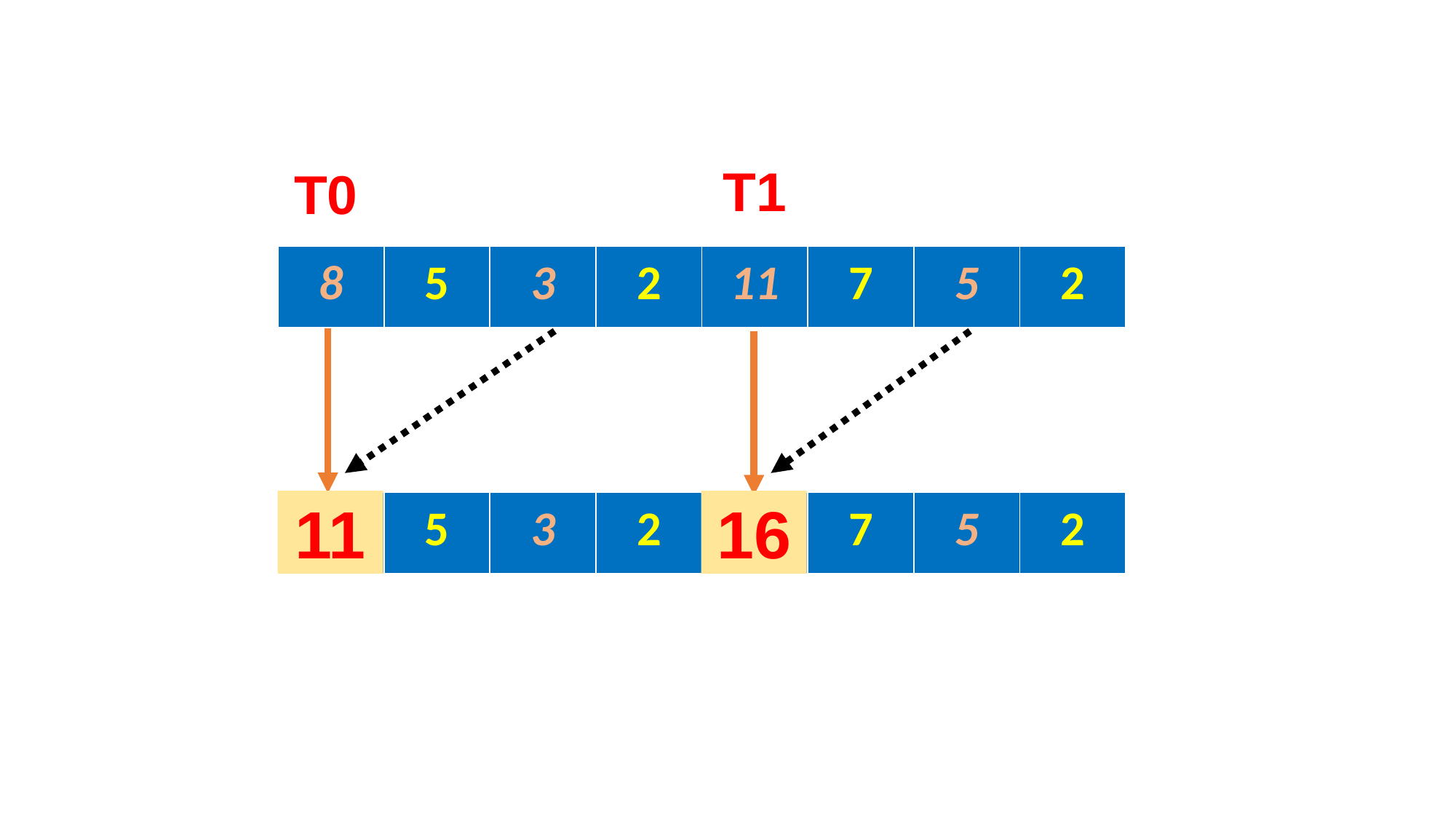

T1
T0
T0
T4
| 8 | 5 | 3 | 2 | 11 | 7 | 5 | 2 |
| --- | --- | --- | --- | --- | --- | --- | --- |
11
16
| 8 | 5 | 3 | 2 | 11 | 7 | 5 | 2 |
| --- | --- | --- | --- | --- | --- | --- | --- |